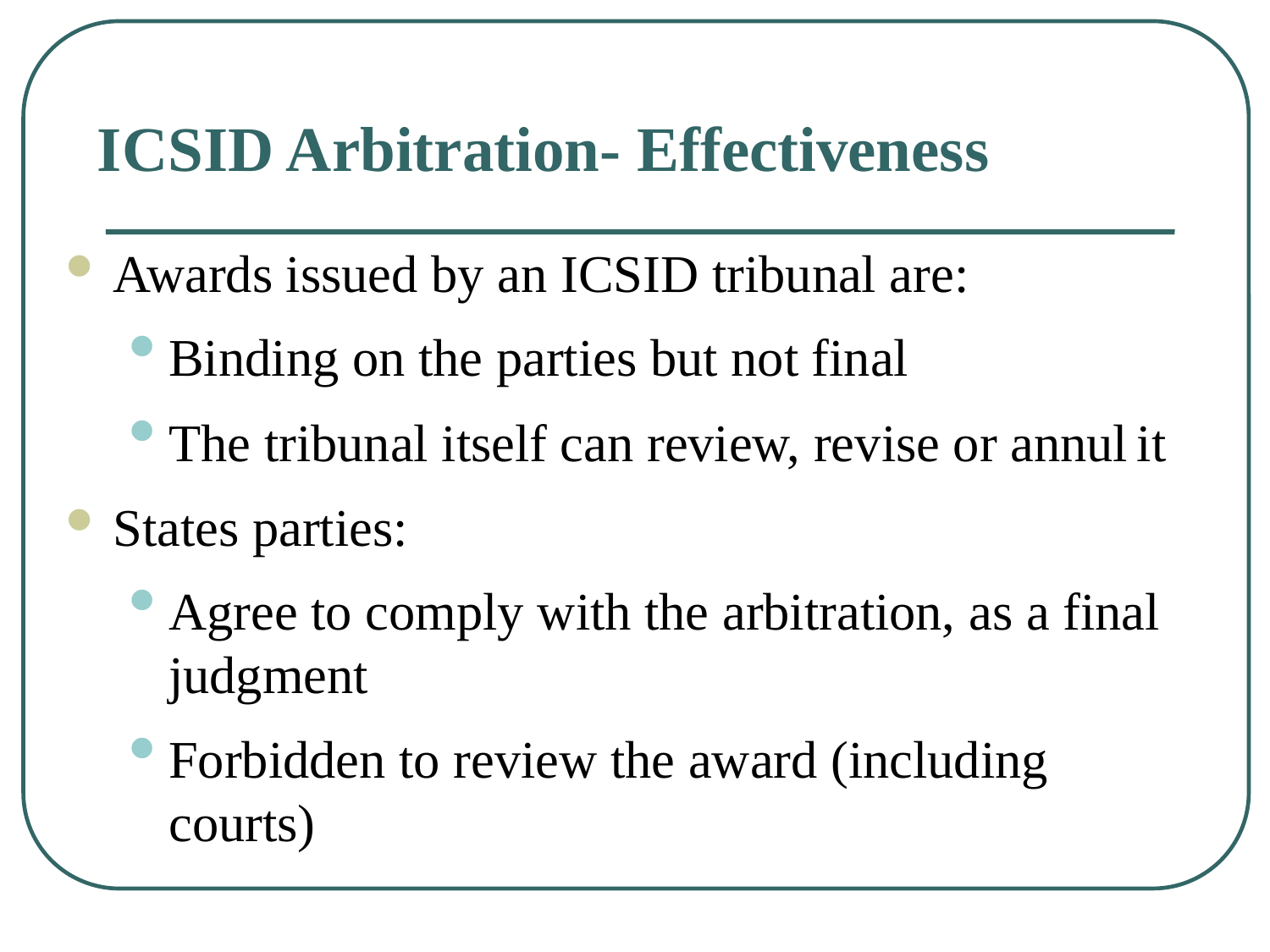

# ICSID Arbitration- Effectiveness
Awards issued by an ICSID tribunal are:
Binding on the parties but not final
The tribunal itself can review, revise or annul it
States parties:
Agree to comply with the arbitration, as a final judgment
Forbidden to review the award (including courts)